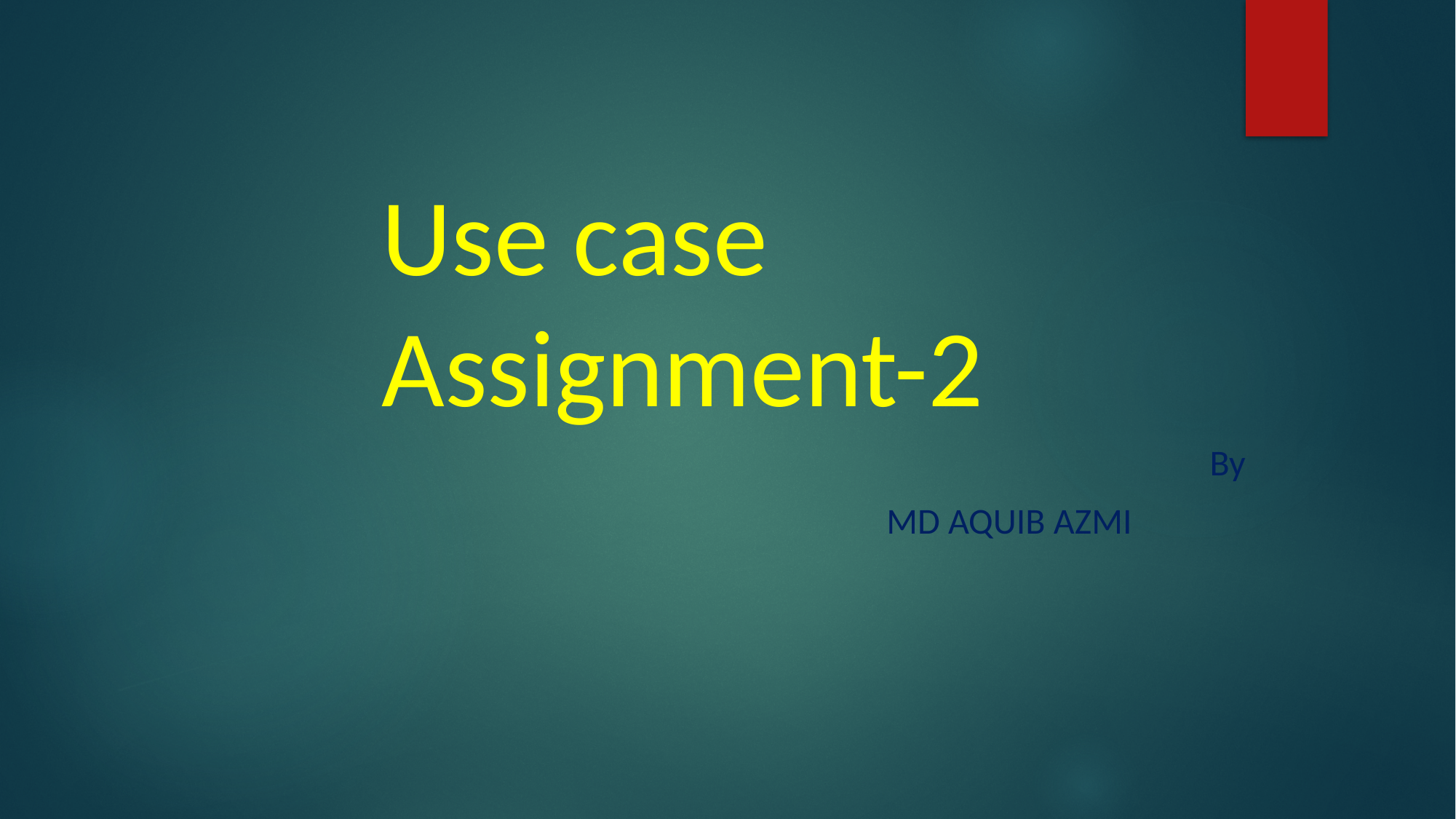

# Use case Assignment-2
  				By
MD AQUIB AZMI